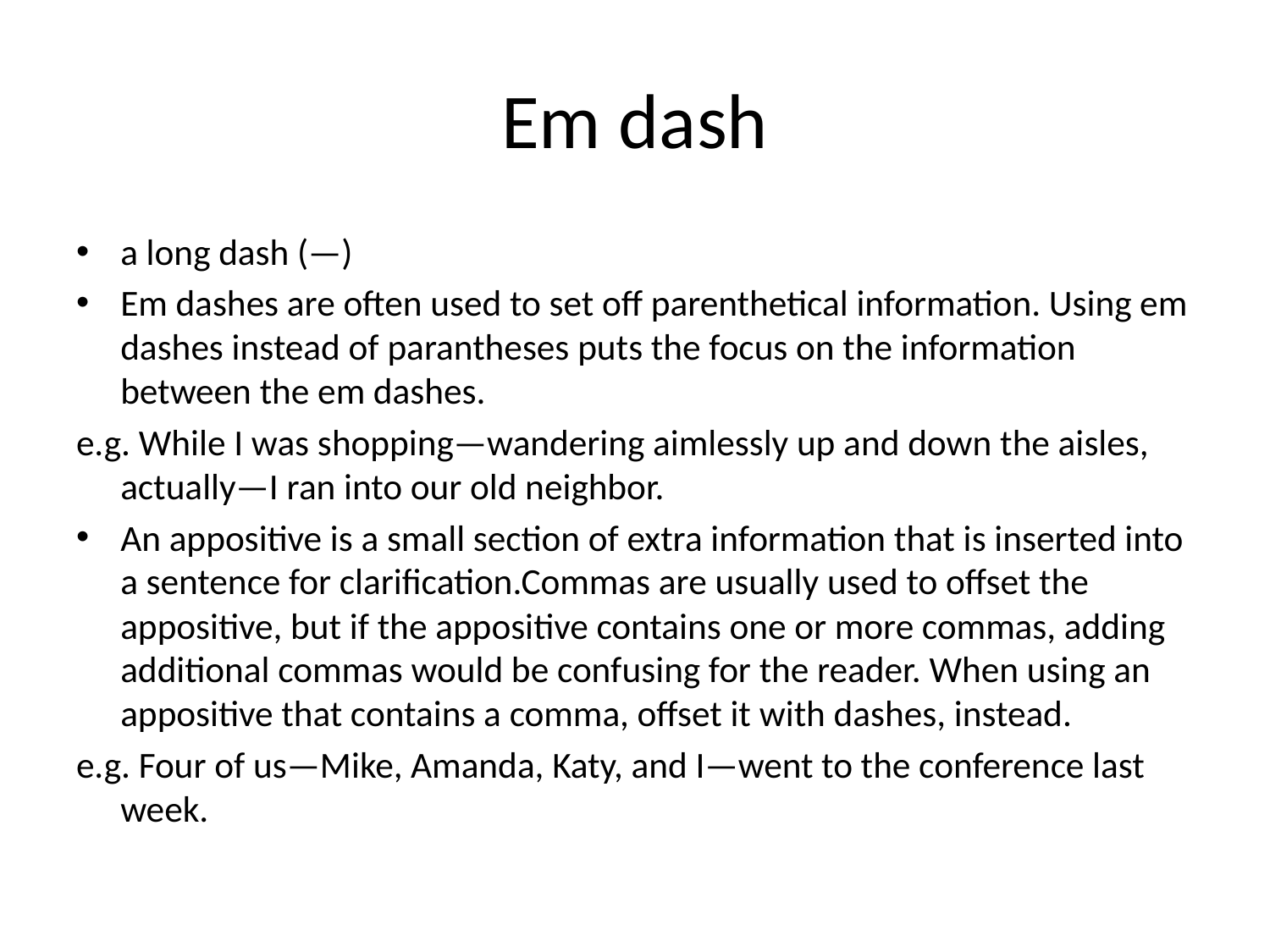

# Em dash
a long dash (—)
Em dashes are often used to set off parenthetical information. Using em dashes instead of parantheses puts the focus on the information between the em dashes.
e.g. While I was shopping—wandering aimlessly up and down the aisles, actually—I ran into our old neighbor.
An appositive is a small section of extra information that is inserted into a sentence for clarification.Commas are usually used to offset the appositive, but if the appositive contains one or more commas, adding additional commas would be confusing for the reader. When using an appositive that contains a comma, offset it with dashes, instead.
e.g. Four of us—Mike, Amanda, Katy, and I—went to the conference last week.